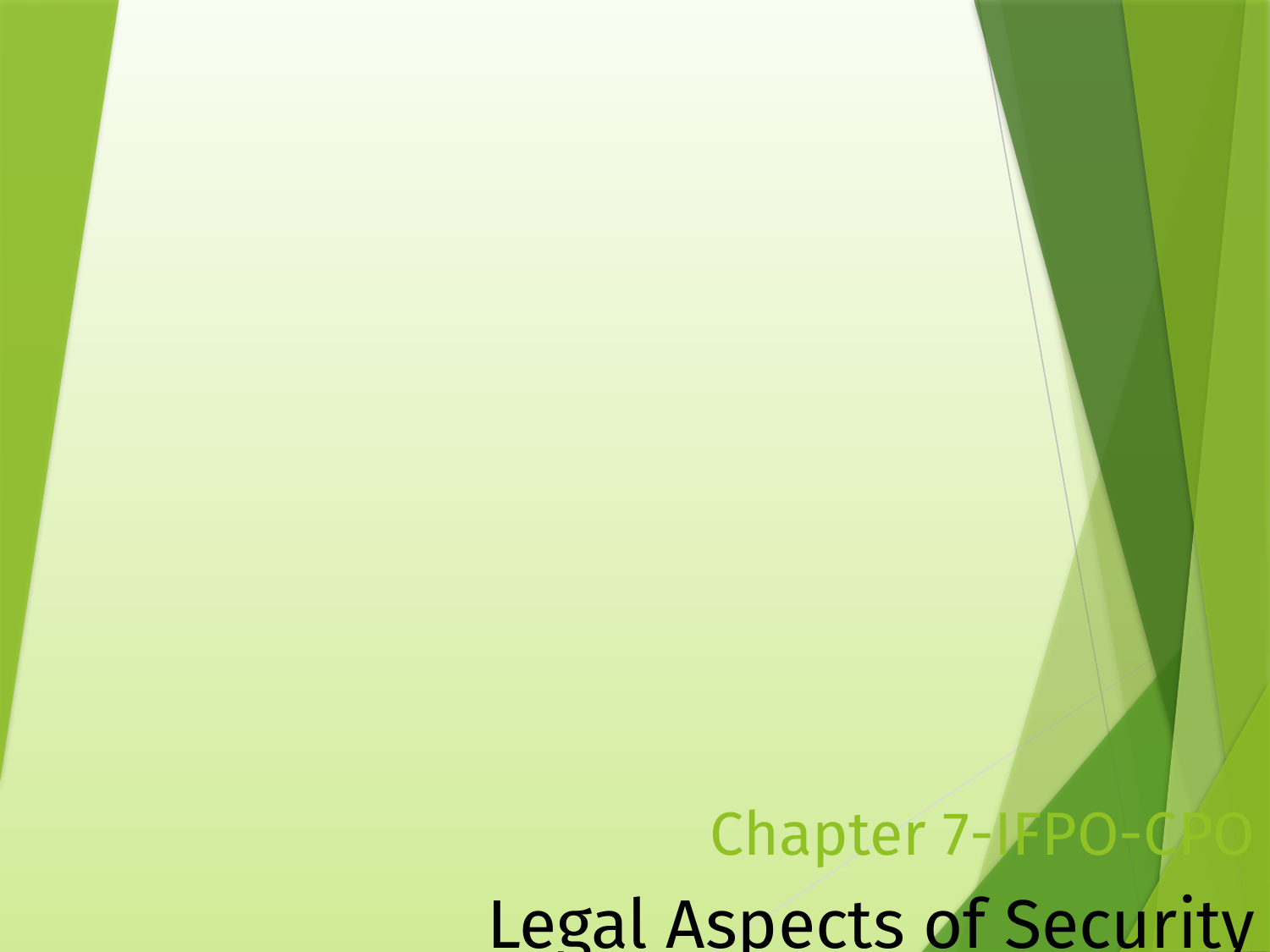

Chapter 7-IFPO-CPO
Legal Aspects of Security

1